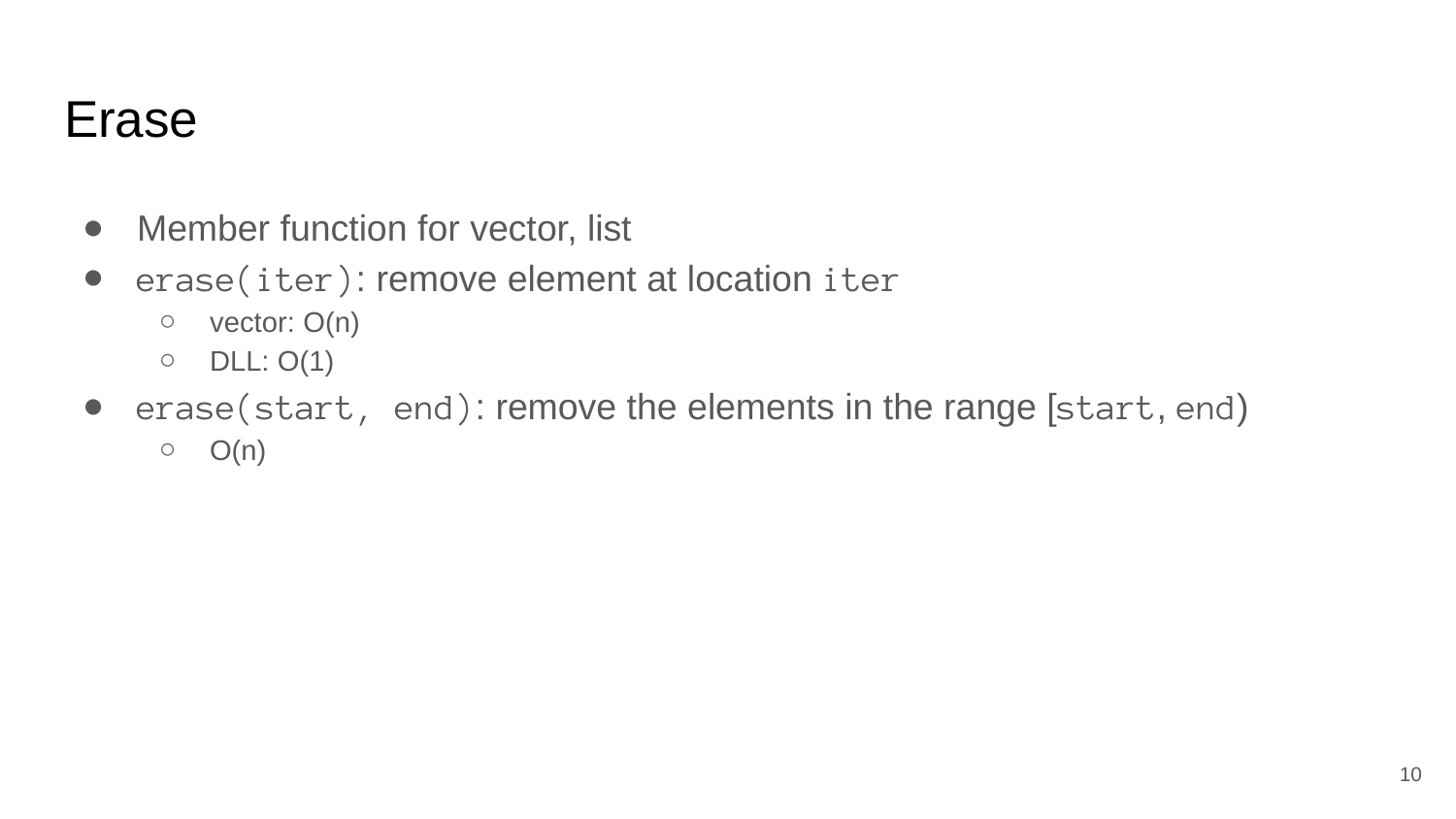

# Erase
Member function for vector, list
erase(iter): remove element at location iter
vector: O(n)
DLL: O(1)
erase(start, end): remove the elements in the range [start, end)
O(n)
10